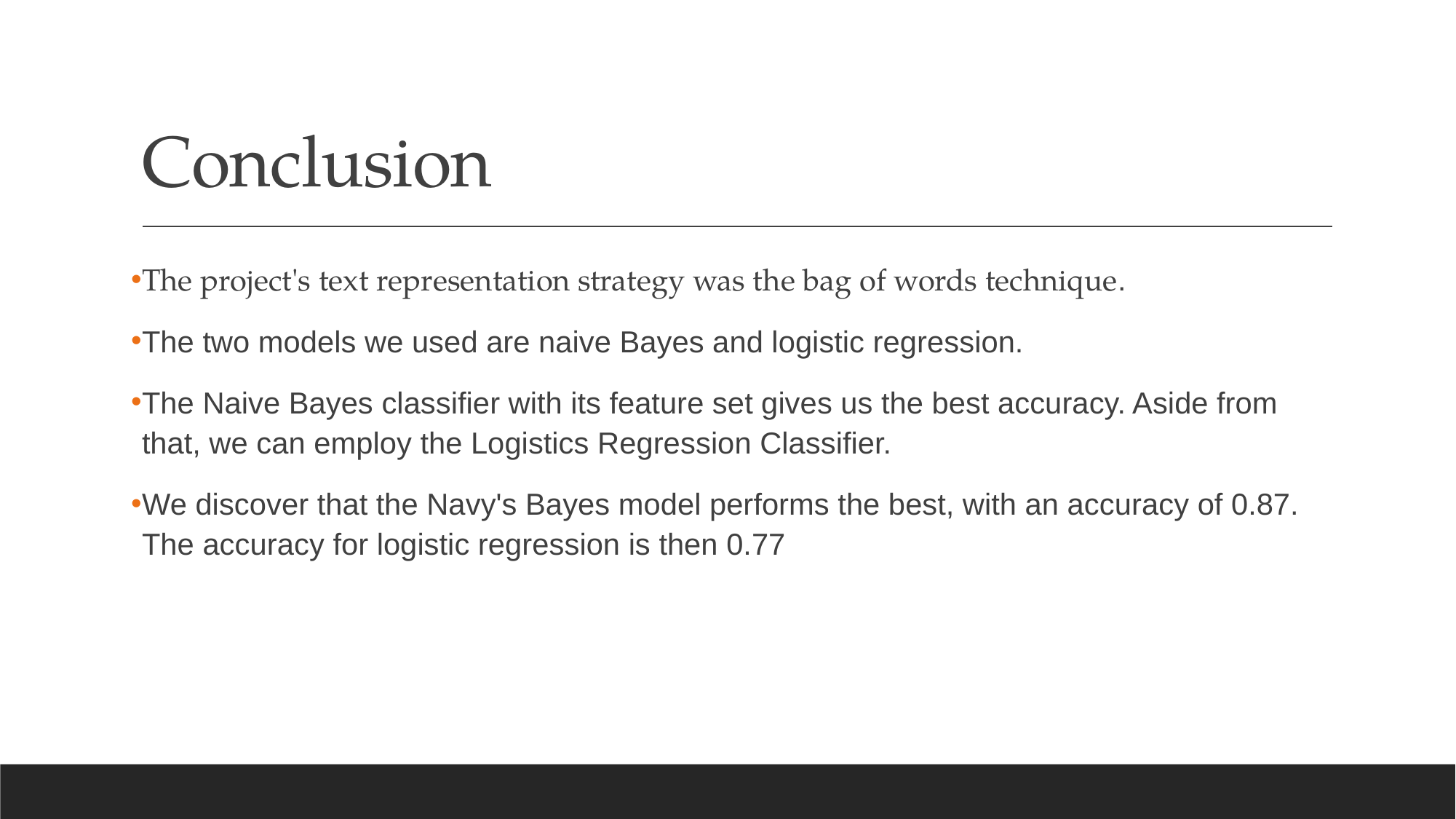

# Conclusion
The project's text representation strategy was the bag of words technique.
The two models we used are naive Bayes and logistic regression.
The Naive Bayes classifier with its feature set gives us the best accuracy. Aside from that, we can employ the Logistics Regression Classifier.
We discover that the Navy's Bayes model performs the best, with an accuracy of 0.87. The accuracy for logistic regression is then 0.77